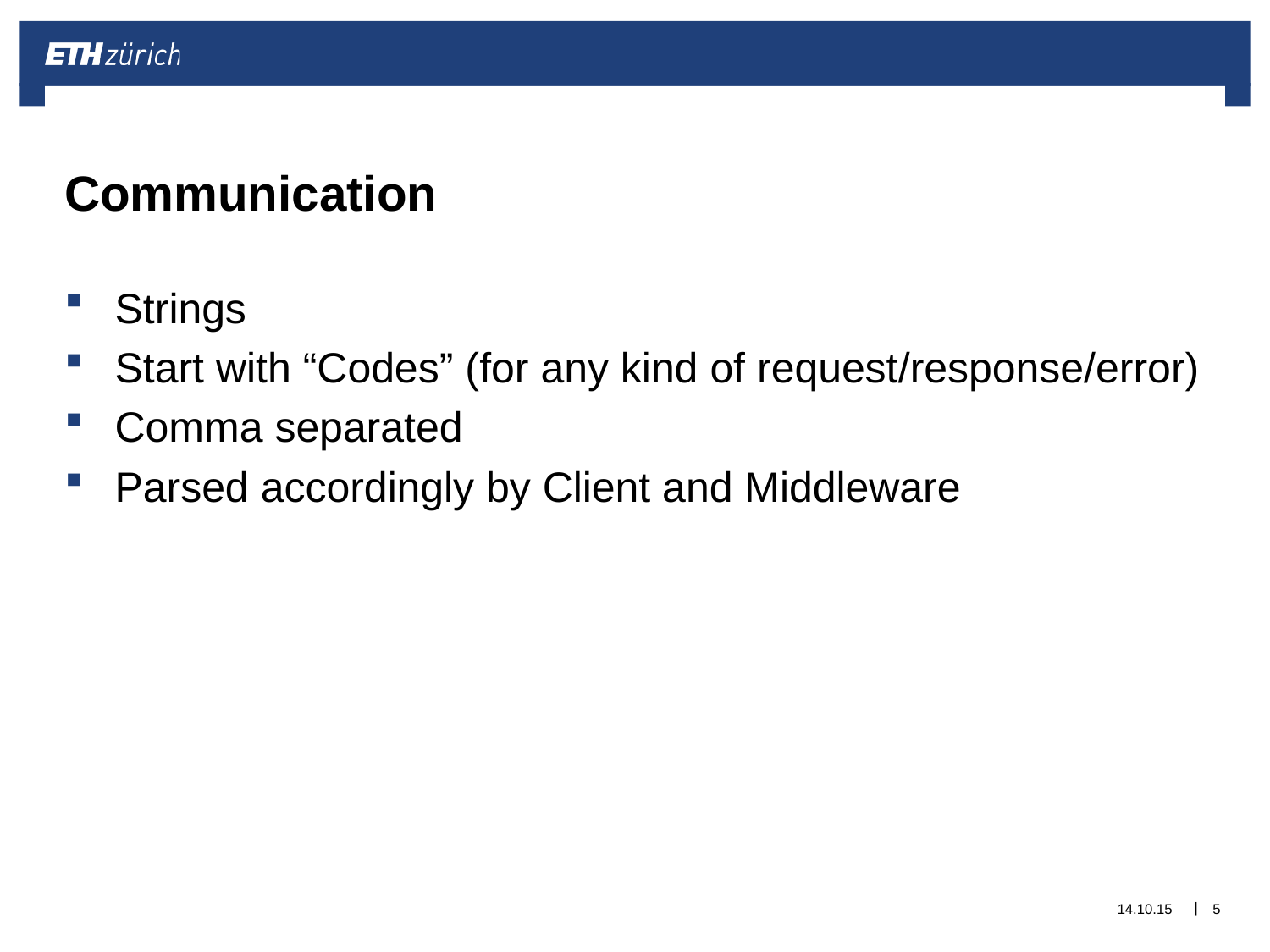

# Communication
Strings
Start with “Codes” (for any kind of request/response/error)
Comma separated
Parsed accordingly by Client and Middleware

14.10.15
5